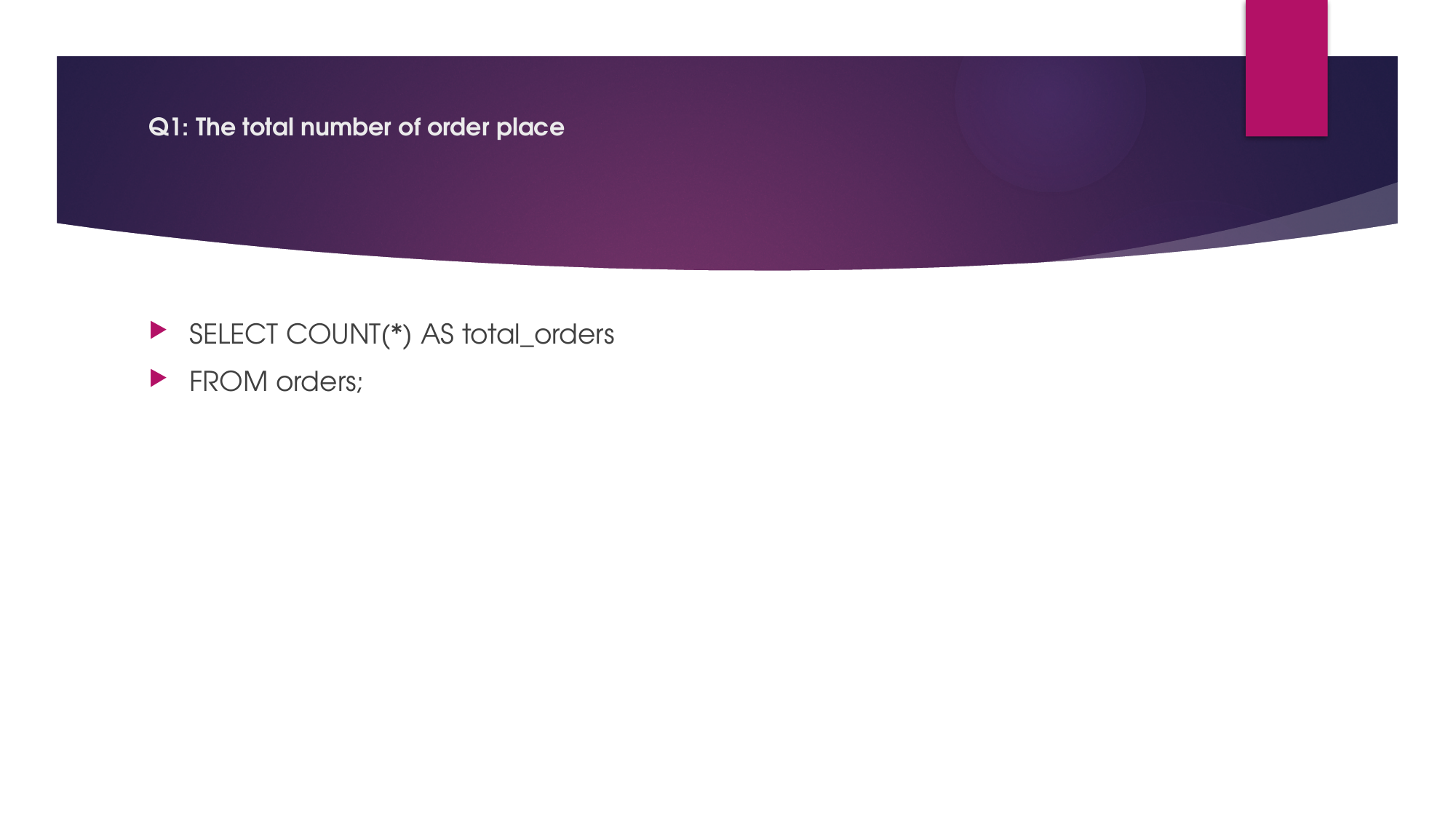

# Q1: The total number of order place
SELECT COUNT(*) AS total_orders
FROM orders;